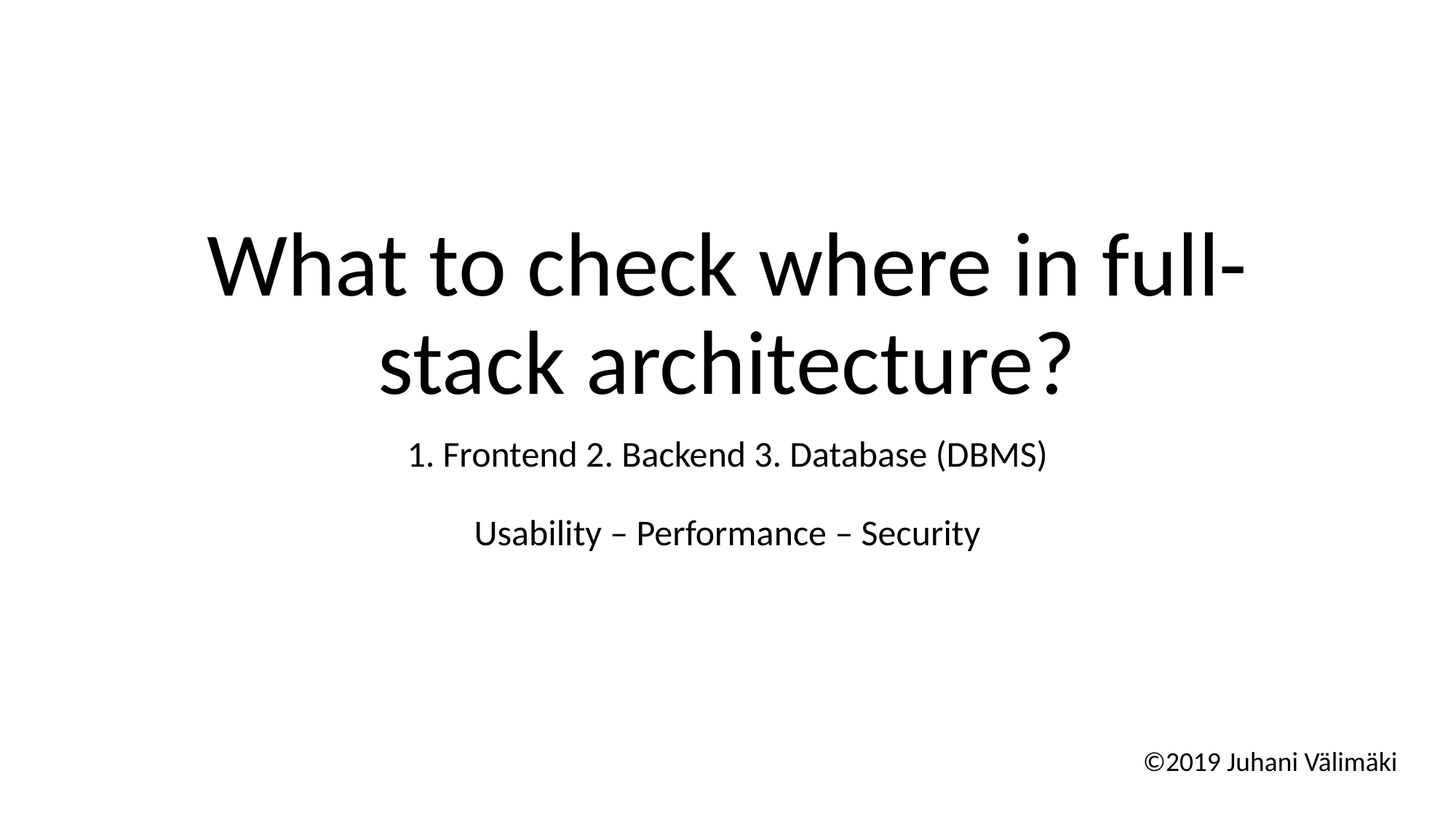

# What to check where in full-stack architecture?
1. Frontend 2. Backend 3. Database (DBMS)
Usability – Performance – Security
©2019 Juhani Välimäki